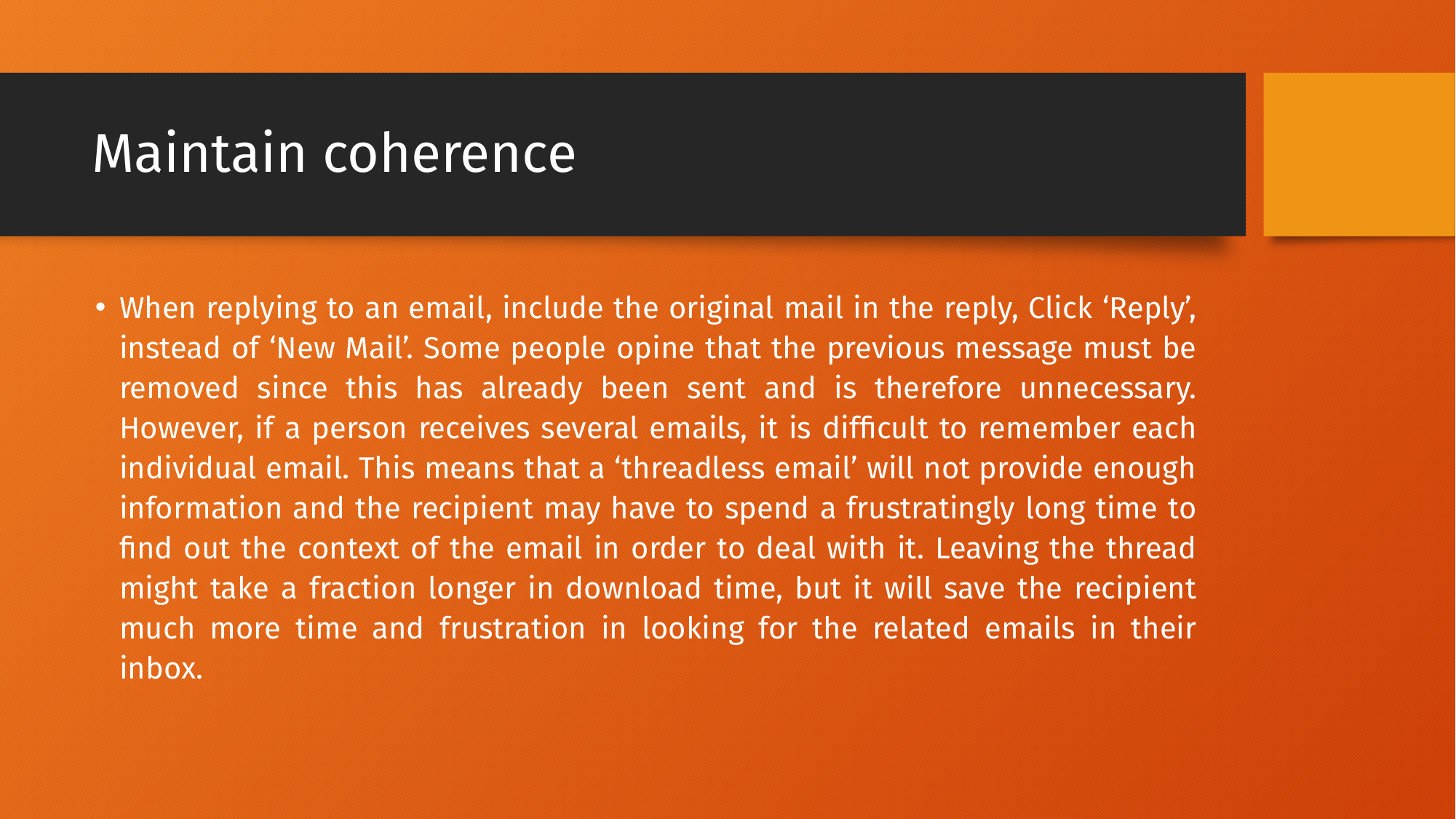

# Maintain coherence
When replying to an email, include the original mail in the reply, Click ‘Reply’, instead of ‘New Mail’. Some people opine that the previous message must be removed since this has already been sent and is therefore unnecessary. However, if a person receives several emails, it is difficult to remember each individual email. This means that a ‘threadless email’ will not provide enough information and the recipient may have to spend a frustratingly long time to find out the context of the email in order to deal with it. Leaving the thread might take a fraction longer in download time, but it will save the recipient much more time and frustration in looking for the related emails in their inbox.